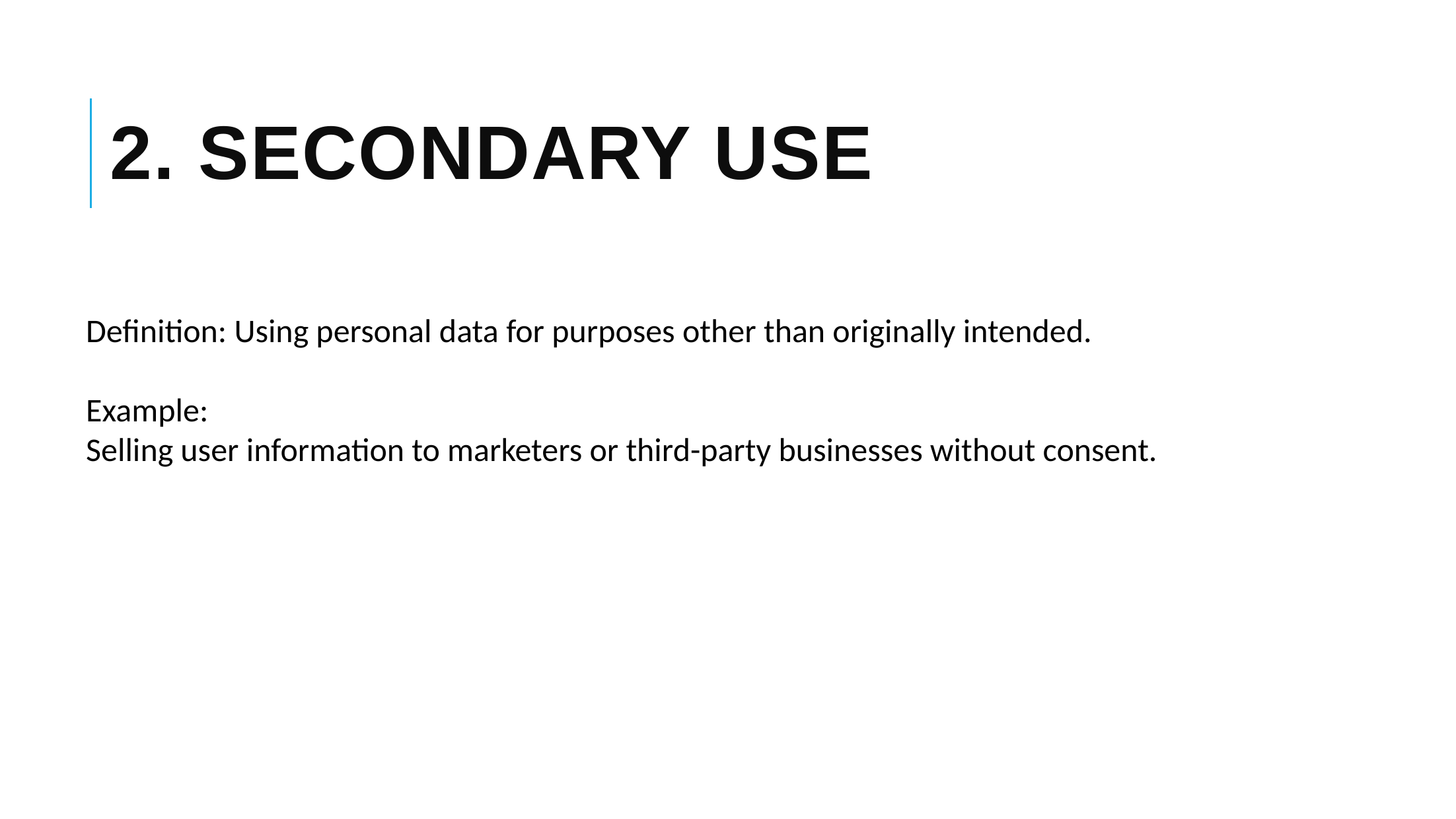

# 2. Secondary use
Definition: Using personal data for purposes other than originally intended.
Example:
Selling user information to marketers or third-party businesses without consent.